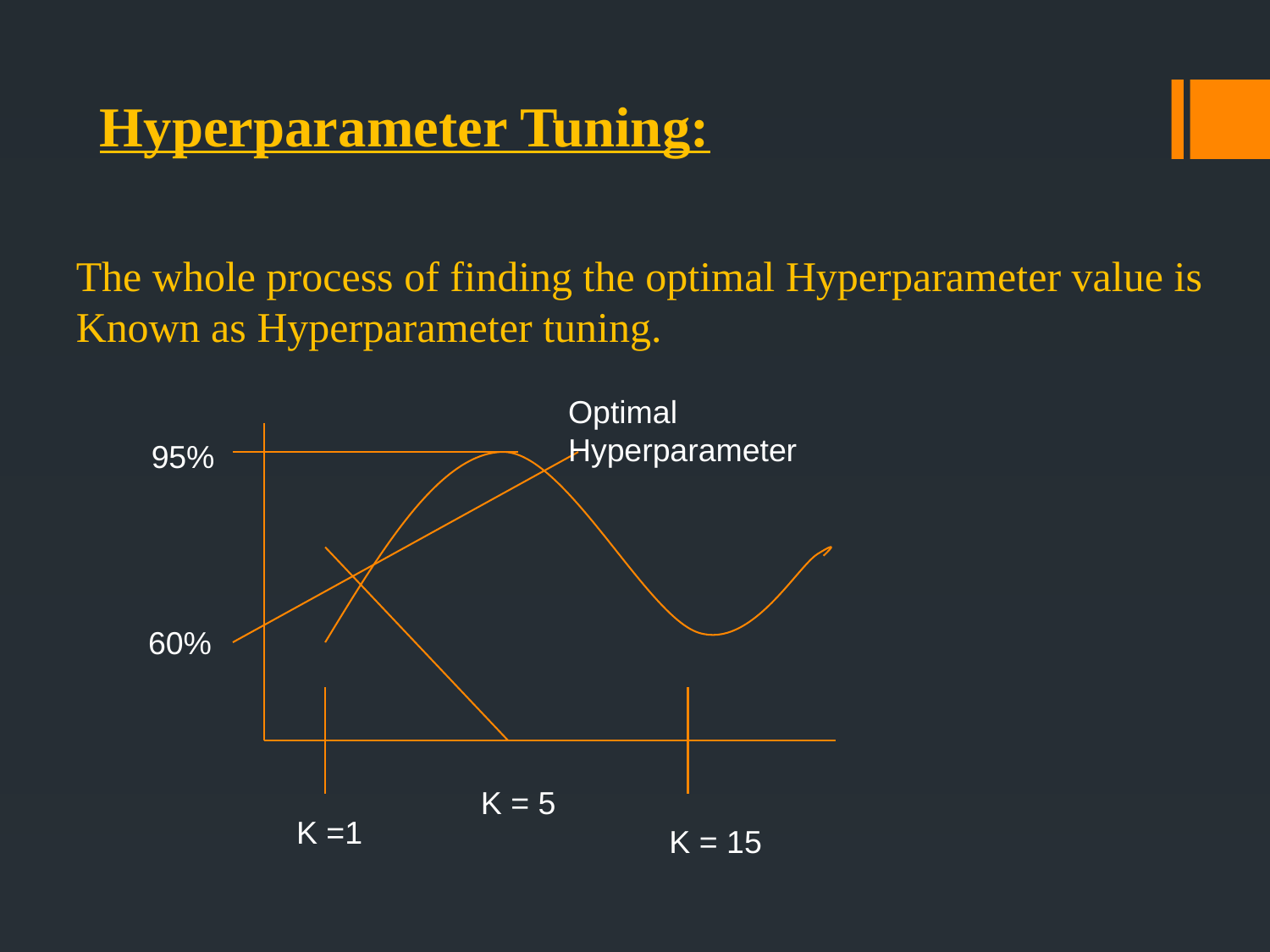

Hyperparameter Tuning:
The whole process of finding the optimal Hyperparameter value is Known as Hyperparameter tuning.
Optimal Hyperparameter
95%

60%
K = 5
K =1
K = 15